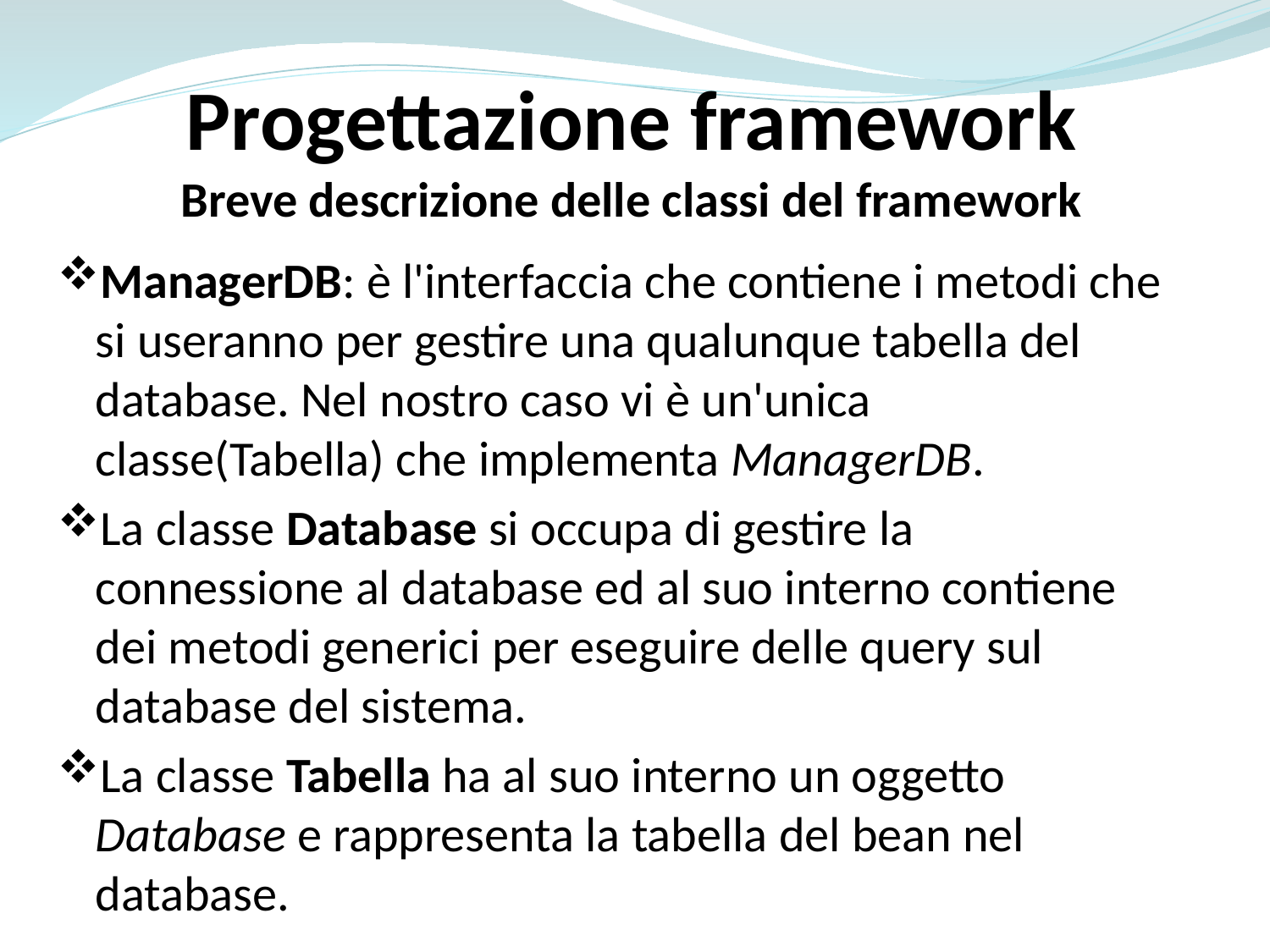

Progettazione framework
Breve descrizione delle classi del framework

ManagerDB: è l'interfaccia che contiene i metodi che si useranno per gestire una qualunque tabella del database. Nel nostro caso vi è un'unica classe(Tabella) che implementa ManagerDB.
La classe Database si occupa di gestire la connessione al database ed al suo interno contiene dei metodi generici per eseguire delle query sul database del sistema.
La classe Tabella ha al suo interno un oggetto Database e rappresenta la tabella del bean nel database.